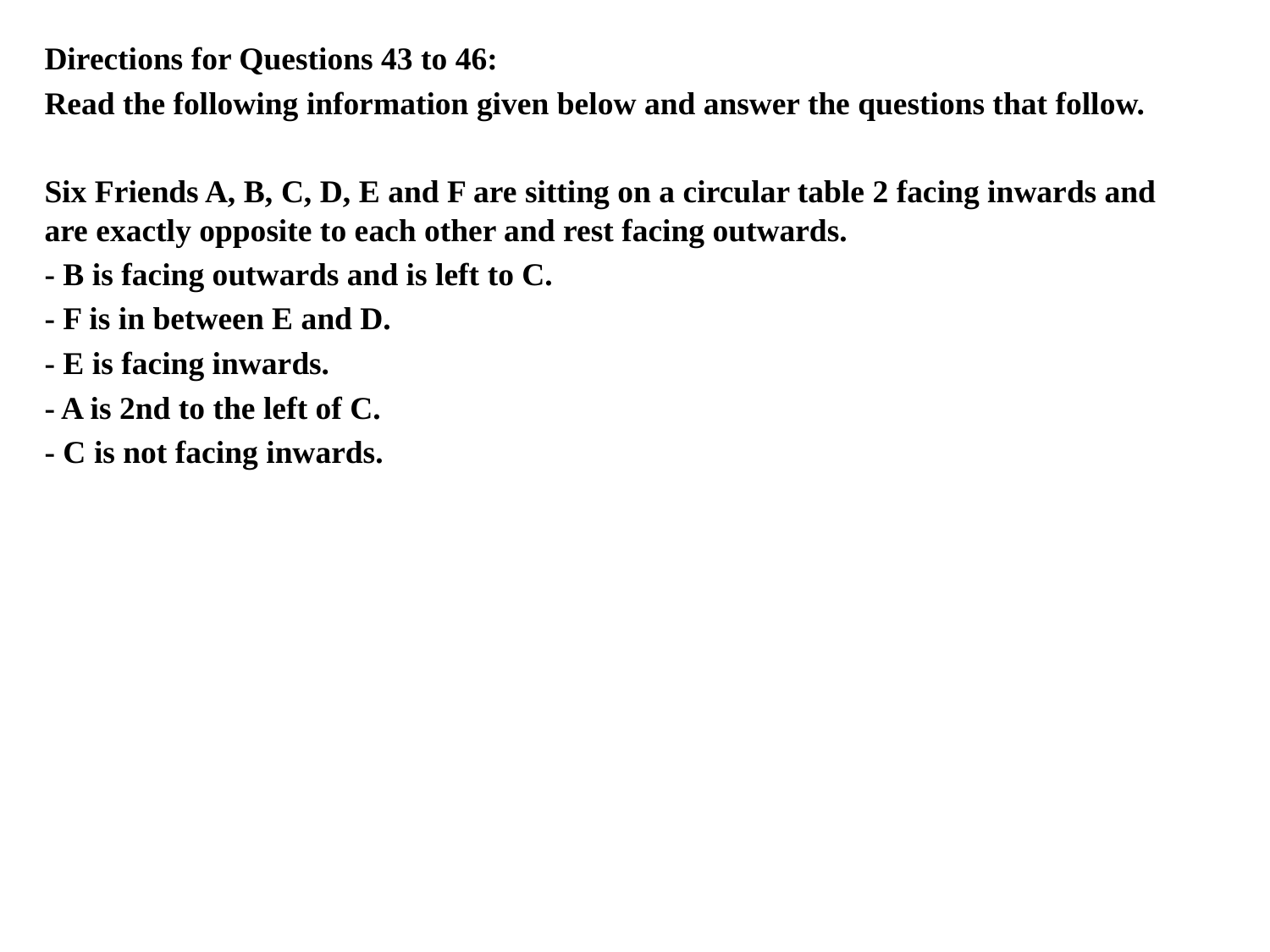

Directions for Questions 43 to 46:
Read the following information given below and answer the questions that follow.

Six Friends A, B, C, D, E and F are sitting on a circular table 2 facing inwards and are exactly opposite to each other and rest facing outwards.
- B is facing outwards and is left to C.
- F is in between E and D.
- E is facing inwards.
- A is 2nd to the left of C.
- C is not facing inwards.